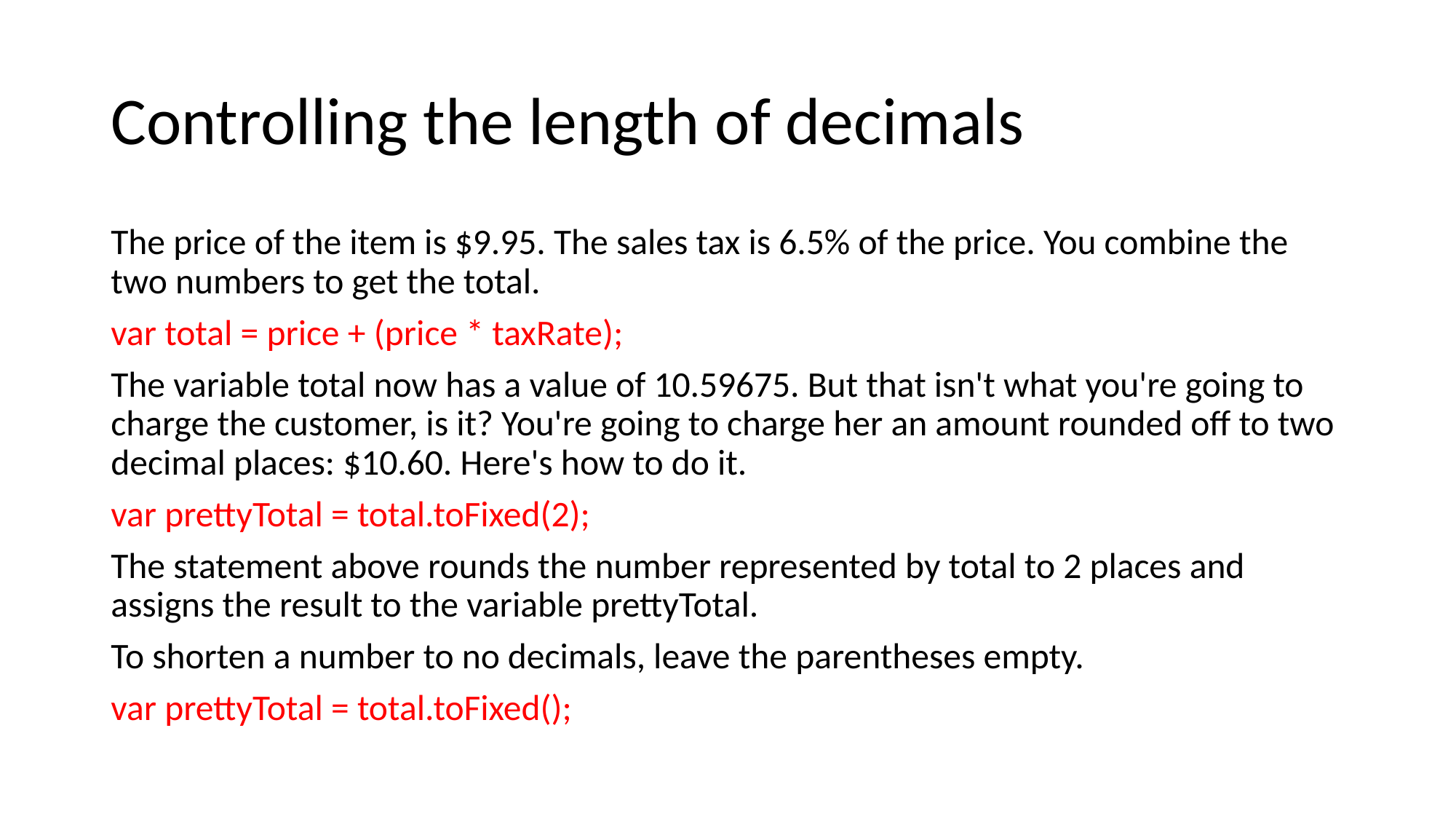

# Controlling the length of decimals
The price of the item is $9.95. The sales tax is 6.5% of the price. You combine the two numbers to get the total.
var total = price + (price * taxRate);
The variable total now has a value of 10.59675. But that isn't what you're going to charge the customer, is it? You're going to charge her an amount rounded off to two decimal places: $10.60. Here's how to do it.
var prettyTotal = total.toFixed(2);
The statement above rounds the number represented by total to 2 places and assigns the result to the variable prettyTotal.
To shorten a number to no decimals, leave the parentheses empty.
var prettyTotal = total.toFixed();